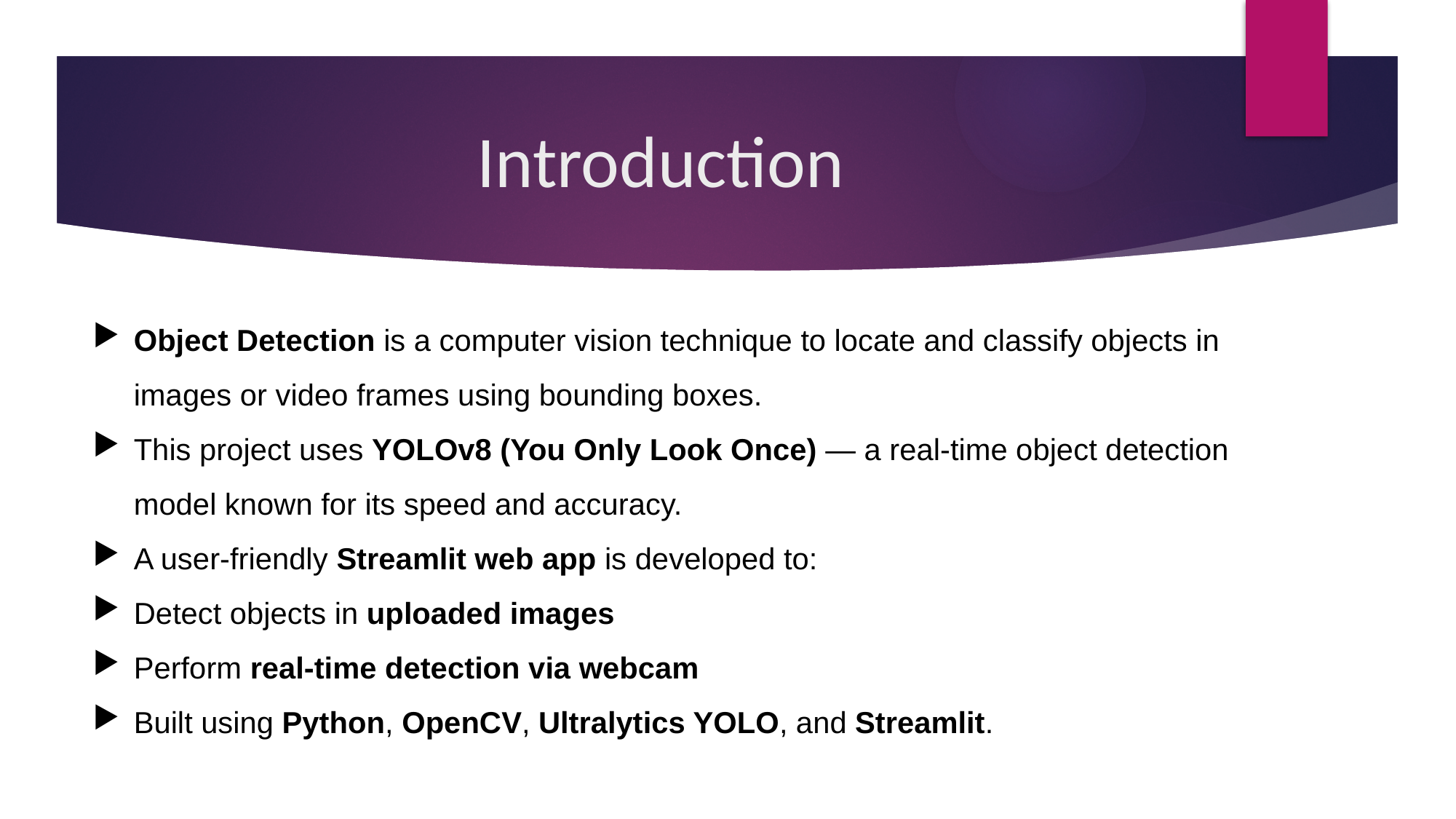

# Introduction
Object Detection is a computer vision technique to locate and classify objects in images or video frames using bounding boxes.
This project uses YOLOv8 (You Only Look Once) — a real-time object detection model known for its speed and accuracy.
A user-friendly Streamlit web app is developed to:
Detect objects in uploaded images
Perform real-time detection via webcam
Built using Python, OpenCV, Ultralytics YOLO, and Streamlit.